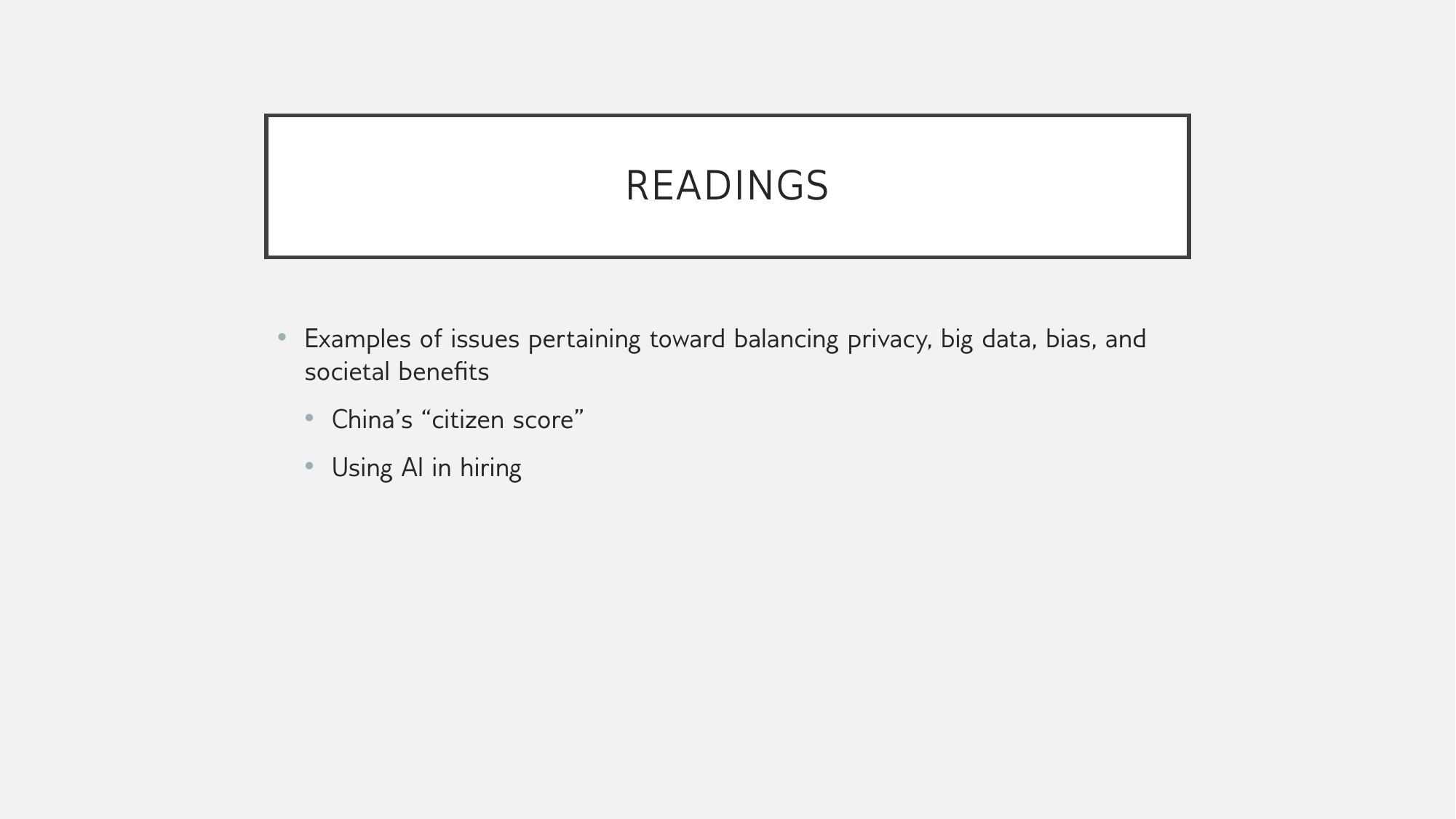

# readings
Examples of issues pertaining toward balancing privacy, big data, bias, and societal benefits
China’s “citizen score”
Using AI in hiring